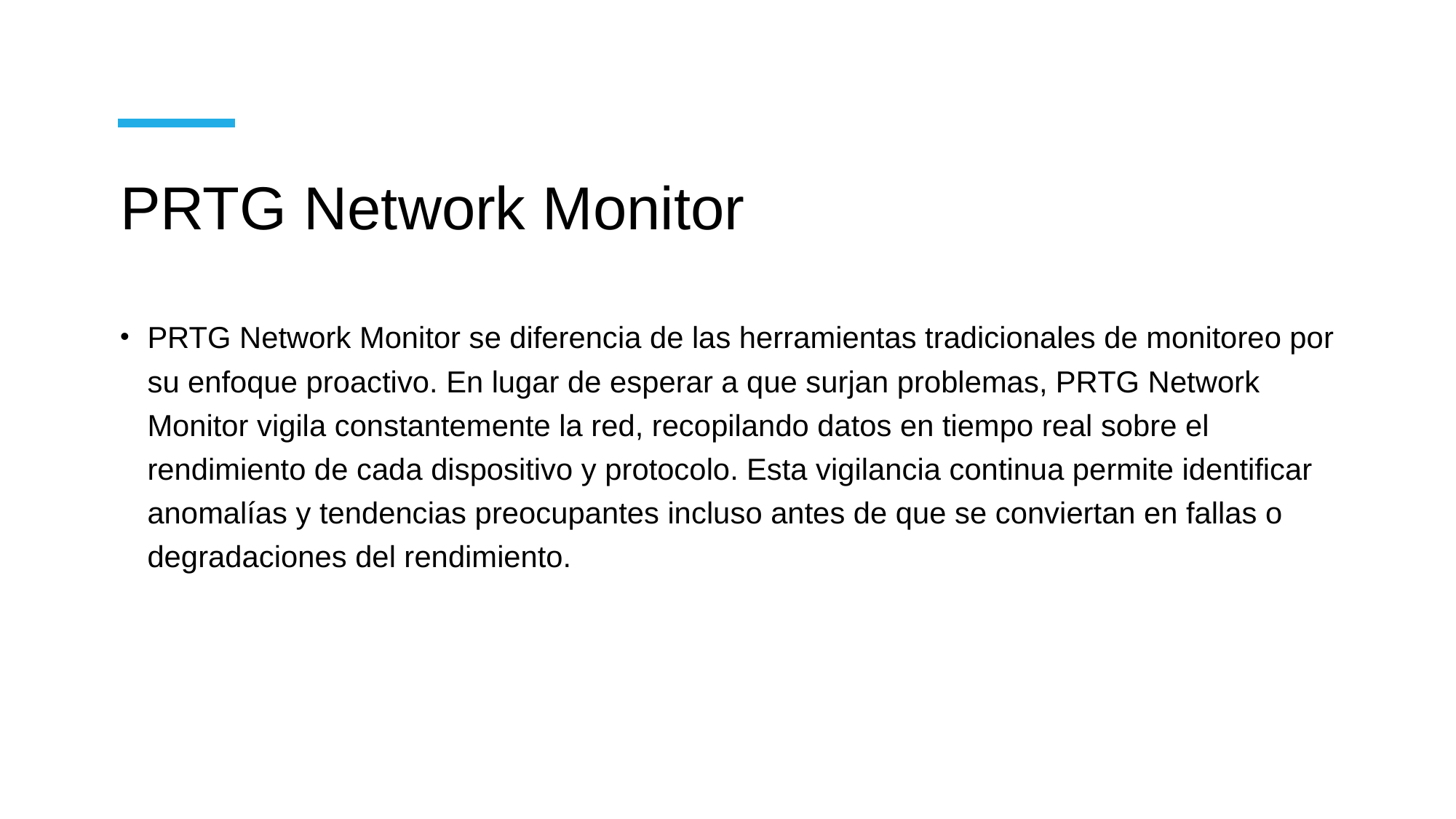

# PRTG Network Monitor
PRTG Network Monitor se diferencia de las herramientas tradicionales de monitoreo por su enfoque proactivo. En lugar de esperar a que surjan problemas, PRTG Network Monitor vigila constantemente la red, recopilando datos en tiempo real sobre el rendimiento de cada dispositivo y protocolo. Esta vigilancia continua permite identificar anomalías y tendencias preocupantes incluso antes de que se conviertan en fallas o degradaciones del rendimiento.